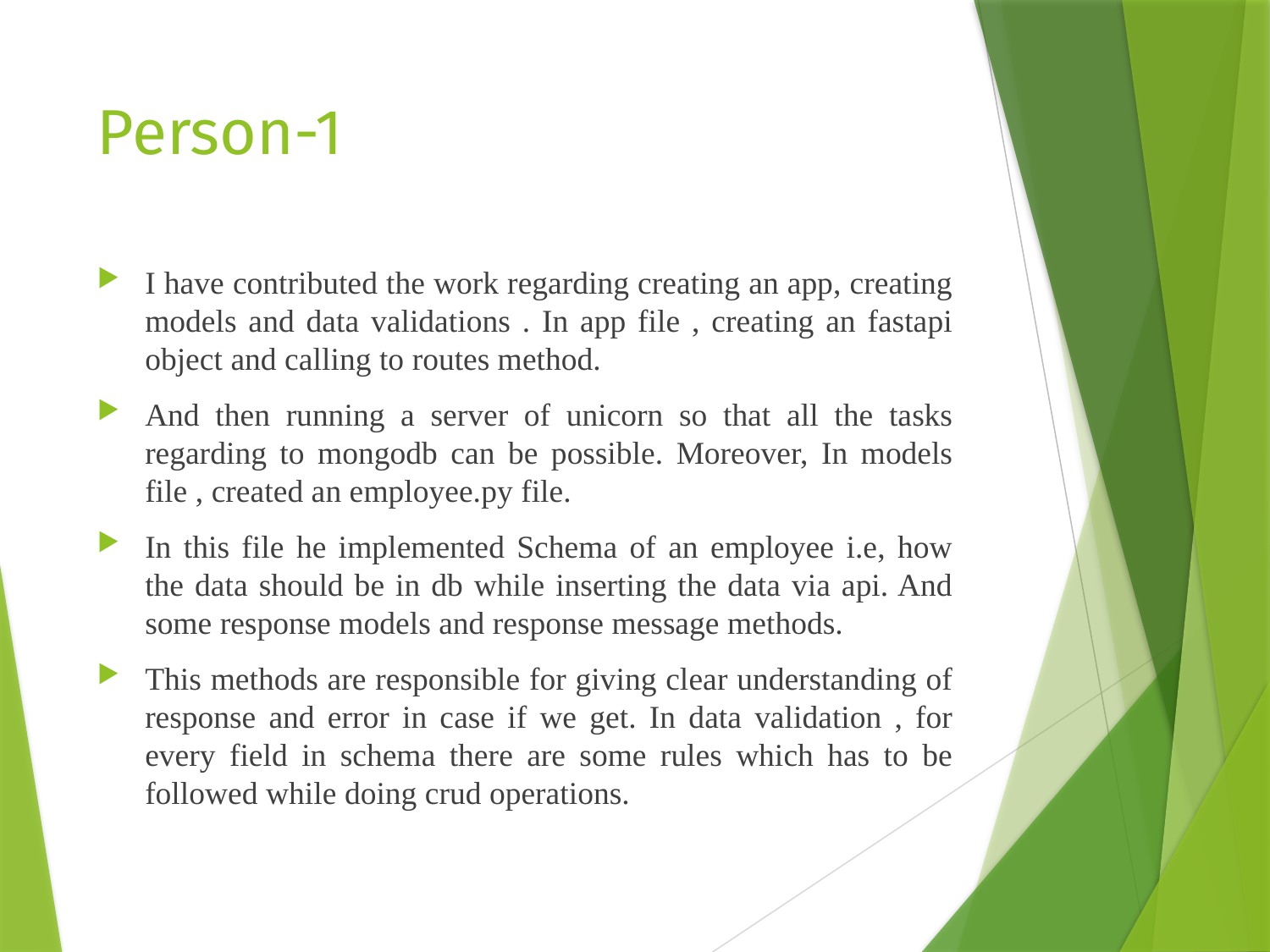

# Person-1
I have contributed the work regarding creating an app, creating models and data validations . In app file , creating an fastapi object and calling to routes method.
And then running a server of unicorn so that all the tasks regarding to mongodb can be possible. Moreover, In models file , created an employee.py file.
In this file he implemented Schema of an employee i.e, how the data should be in db while inserting the data via api. And some response models and response message methods.
This methods are responsible for giving clear understanding of response and error in case if we get. In data validation , for every field in schema there are some rules which has to be followed while doing crud operations.